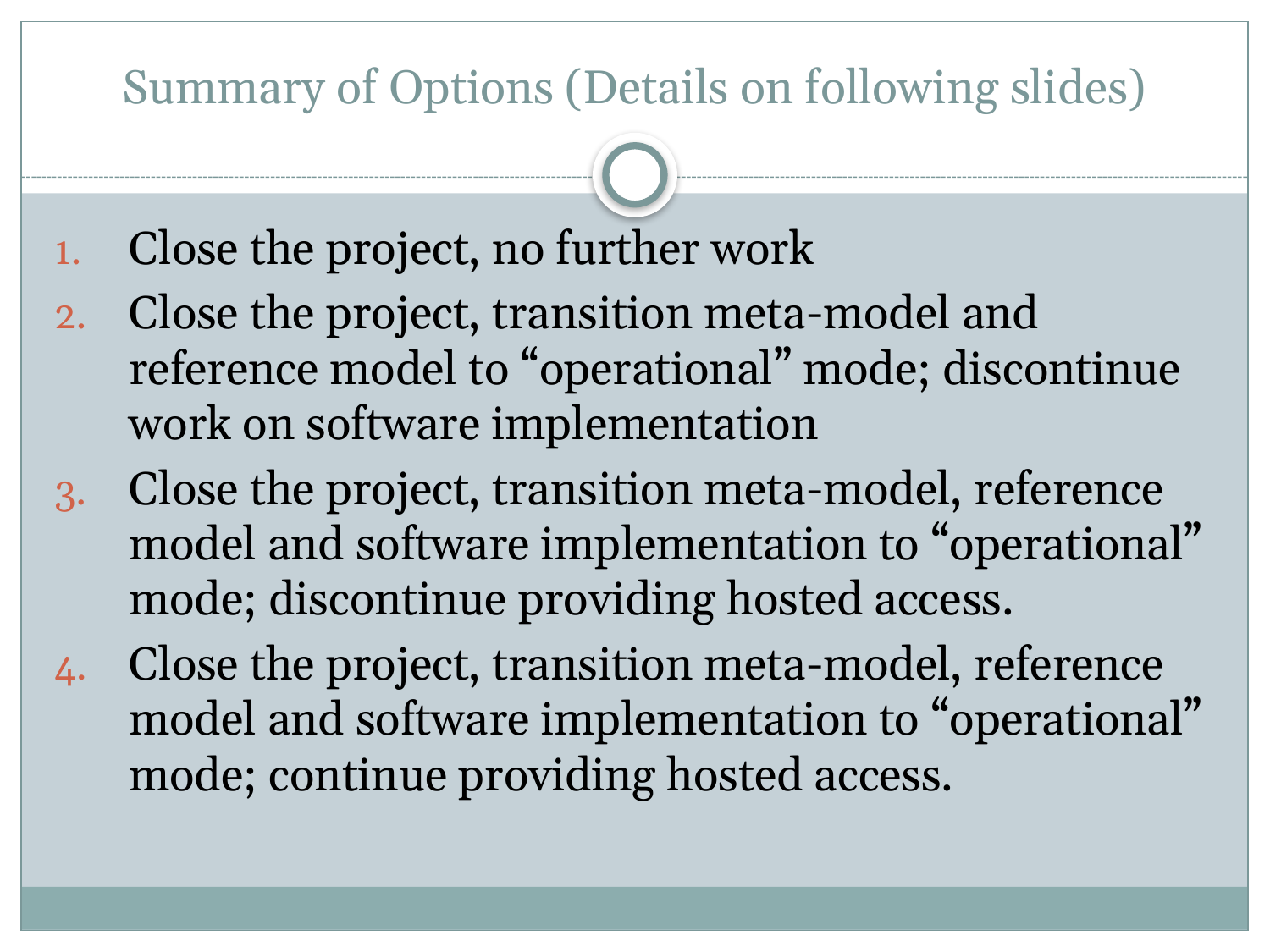

# Summary of Options (Details on following slides)
Close the project, no further work
Close the project, transition meta-model and reference model to “operational” mode; discontinue work on software implementation
Close the project, transition meta-model, reference model and software implementation to “operational” mode; discontinue providing hosted access.
Close the project, transition meta-model, reference model and software implementation to “operational” mode; continue providing hosted access.